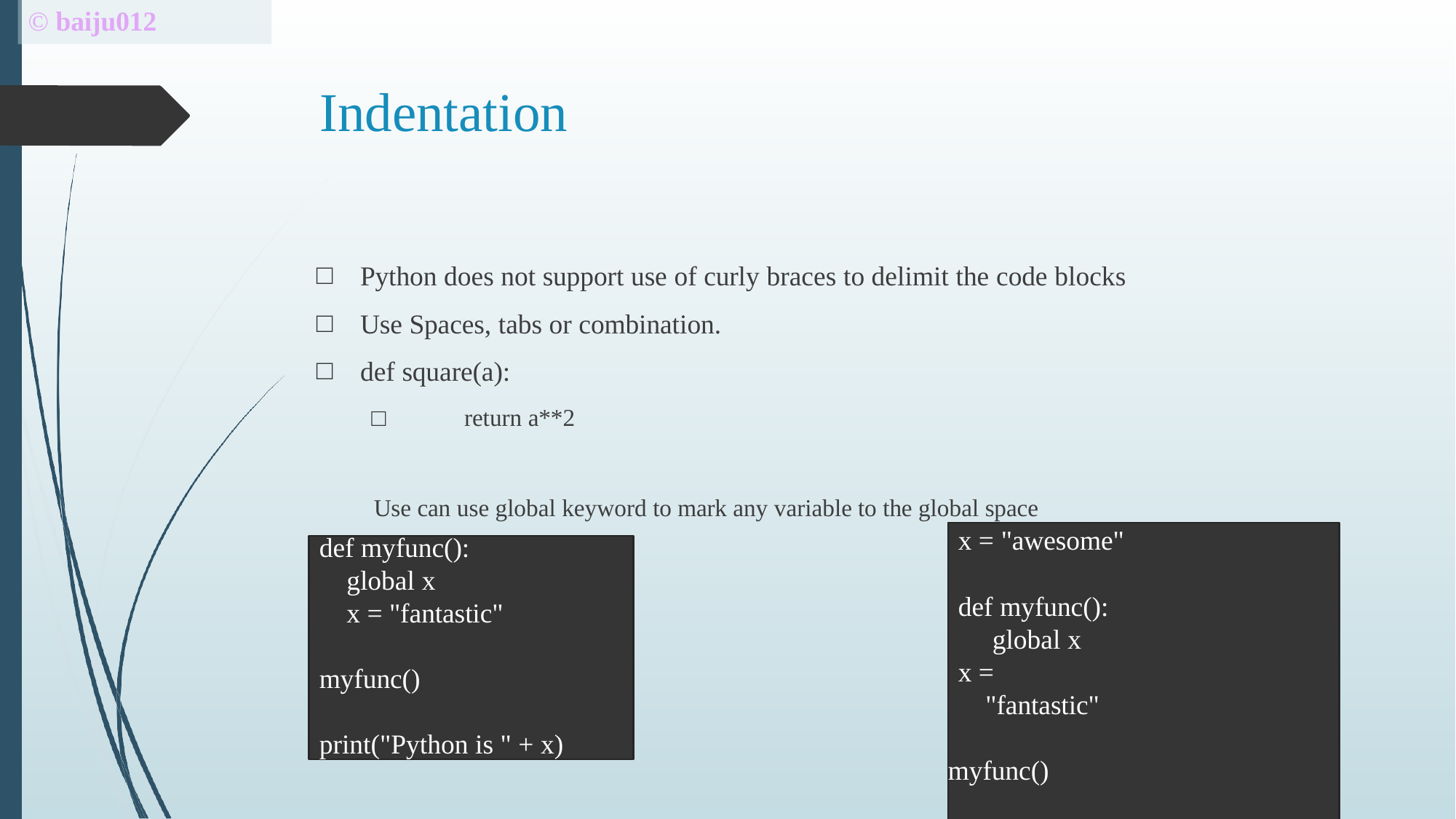

# © baiju012
Indentation
Python does not support use of curly braces to delimit the code blocks
Use Spaces, tabs or combination.
def square(a):
□	return a**2

Use can use global keyword to mark any variable to the global space
x = "awesome"

def myfunc():  global x
x = "fantastic"
myfunc()  print("Python is " + x)
def myfunc():
global x
x = "fantastic"
myfunc()  print("Python is " + x)